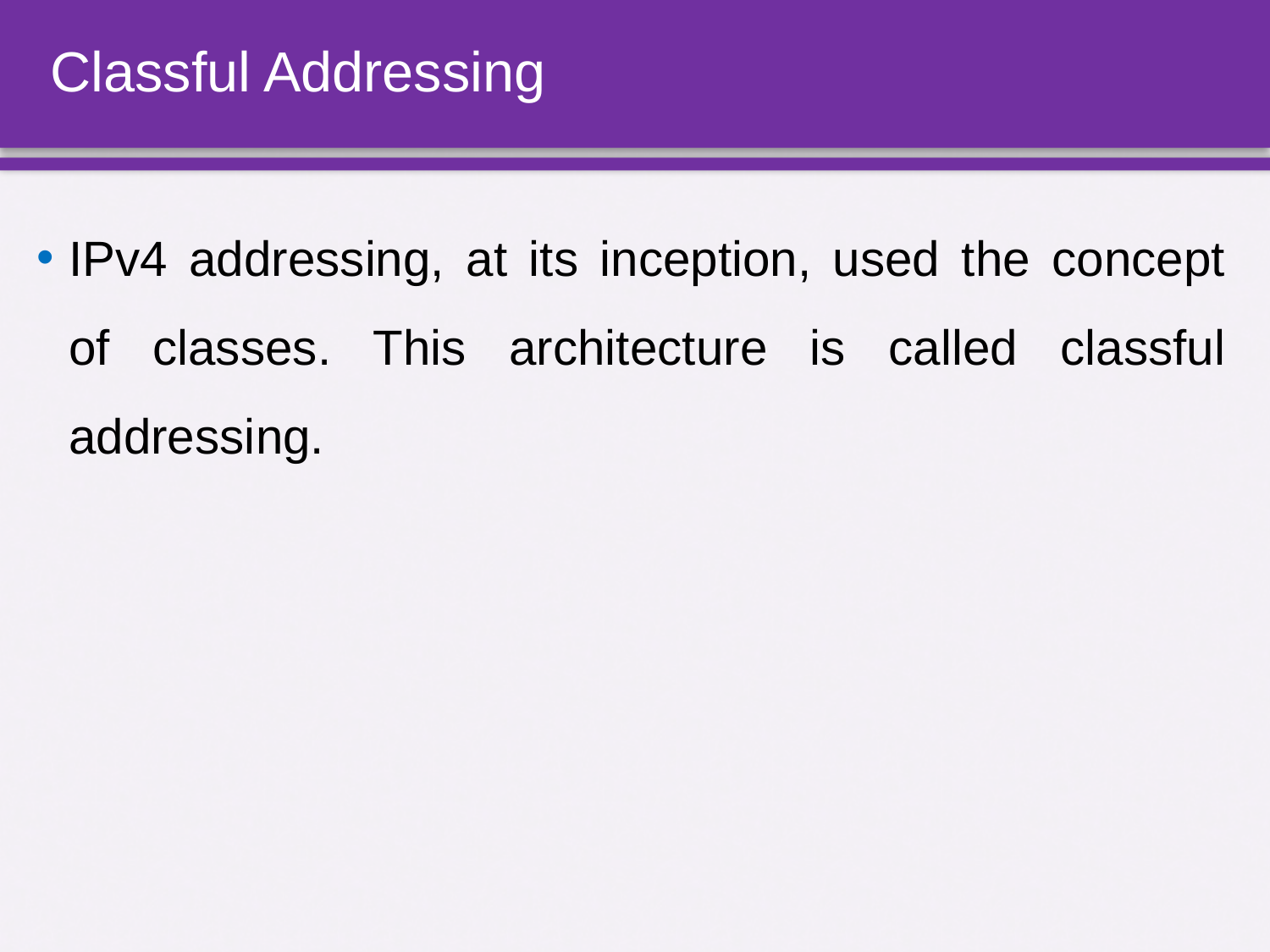

# Classful Addressing
IPv4 addressing, at its inception, used the concept of classes. This architecture is called classful addressing.